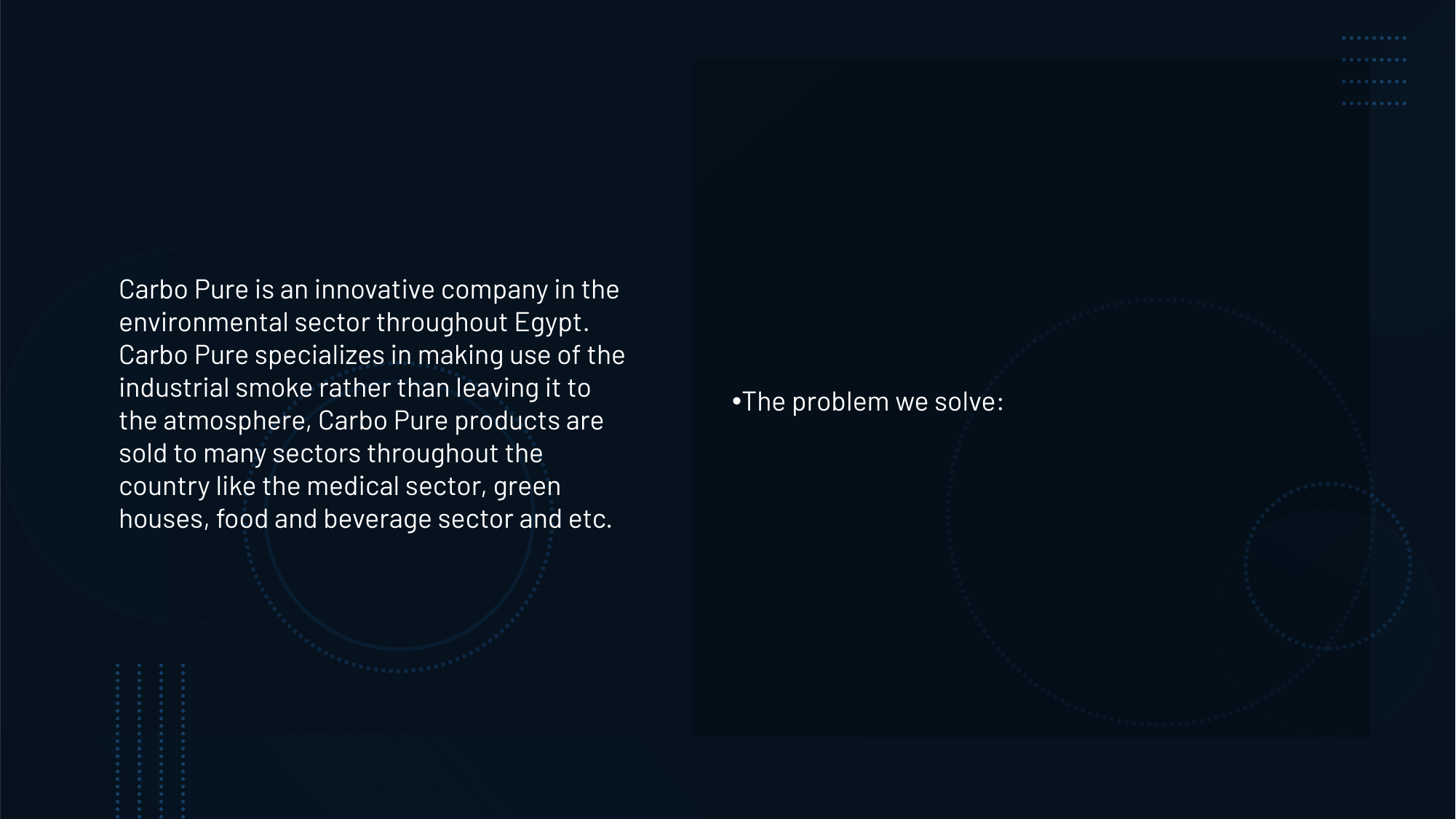

The problem we solve:

Carbo Pure is an innovative company in the environmental sector throughout Egypt. Carbo Pure specializes in making use of the industrial smoke rather than leaving it to the atmosphere, Carbo Pure products are sold to many sectors throughout the country like the medical sector, green houses, food and beverage sector and etc.